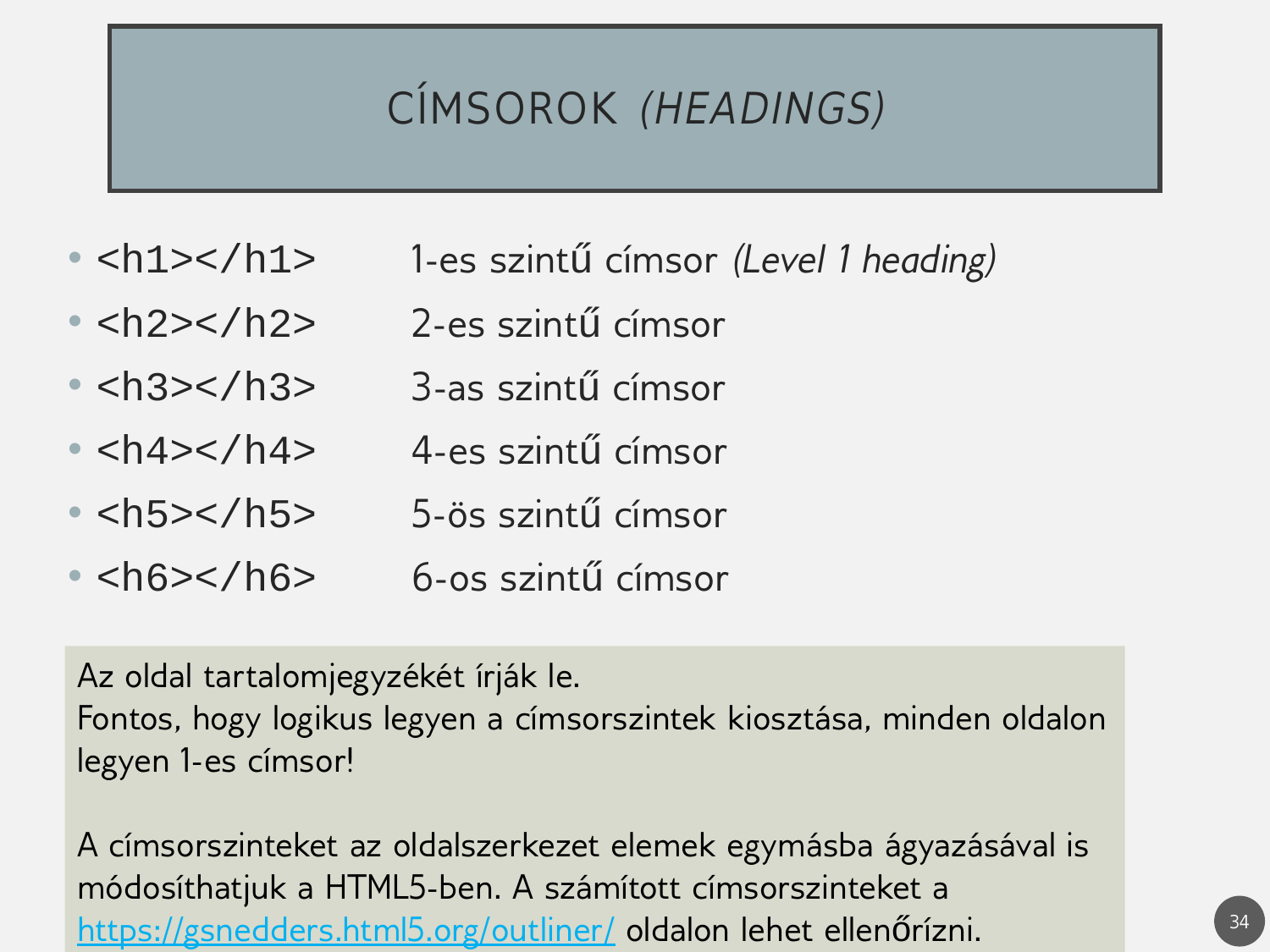

# Címsorok (headings)
<h1></h1>	1-es szintű címsor (Level 1 heading)
<h2></h2>	2-es szintű címsor
<h3></h3>	3-as szintű címsor
<h4></h4>	4-es szintű címsor
<h5></h5>	5-ös szintű címsor
<h6></h6>	6-os szintű címsor

Az oldal tartalomjegyzékét írják le.
Fontos, hogy logikus legyen a címsorszintek kiosztása, minden oldalon legyen 1-es címsor!

A címsorszinteket az oldalszerkezet elemek egymásba ágyazásával is módosíthatjuk a HTML5-ben. A számított címsorszinteket a https://gsnedders.html5.org/outliner/ oldalon lehet ellenőrízni.
34